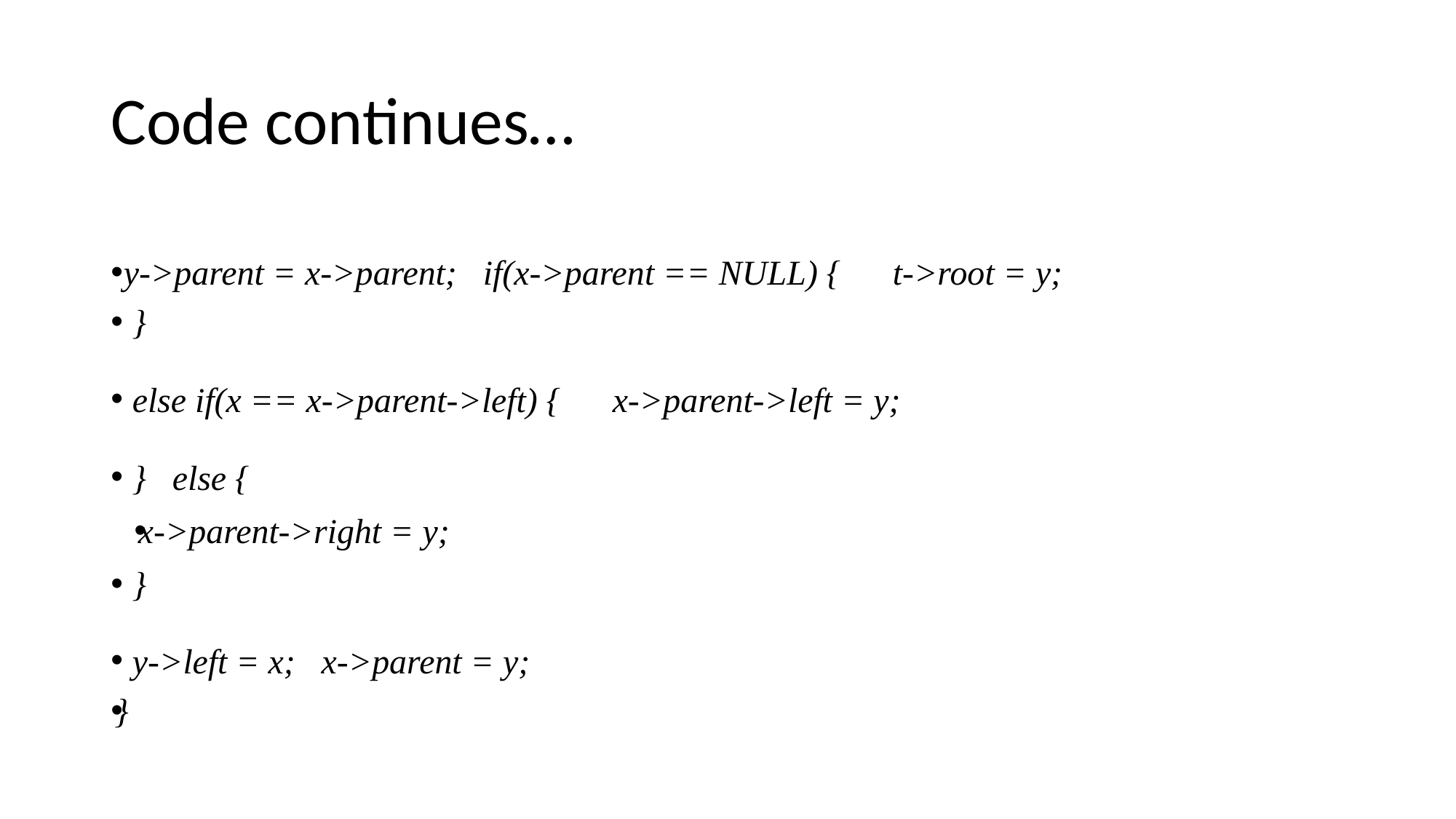

# Code continues…
 y->parent = x->parent;   if(x->parent == NULL) {      t->root = y;
  }
  else if(x == x->parent->left) {      x->parent->left = y;
  }   else {
x->parent->right = y;
  }
  y->left = x;   x->parent = y;
}